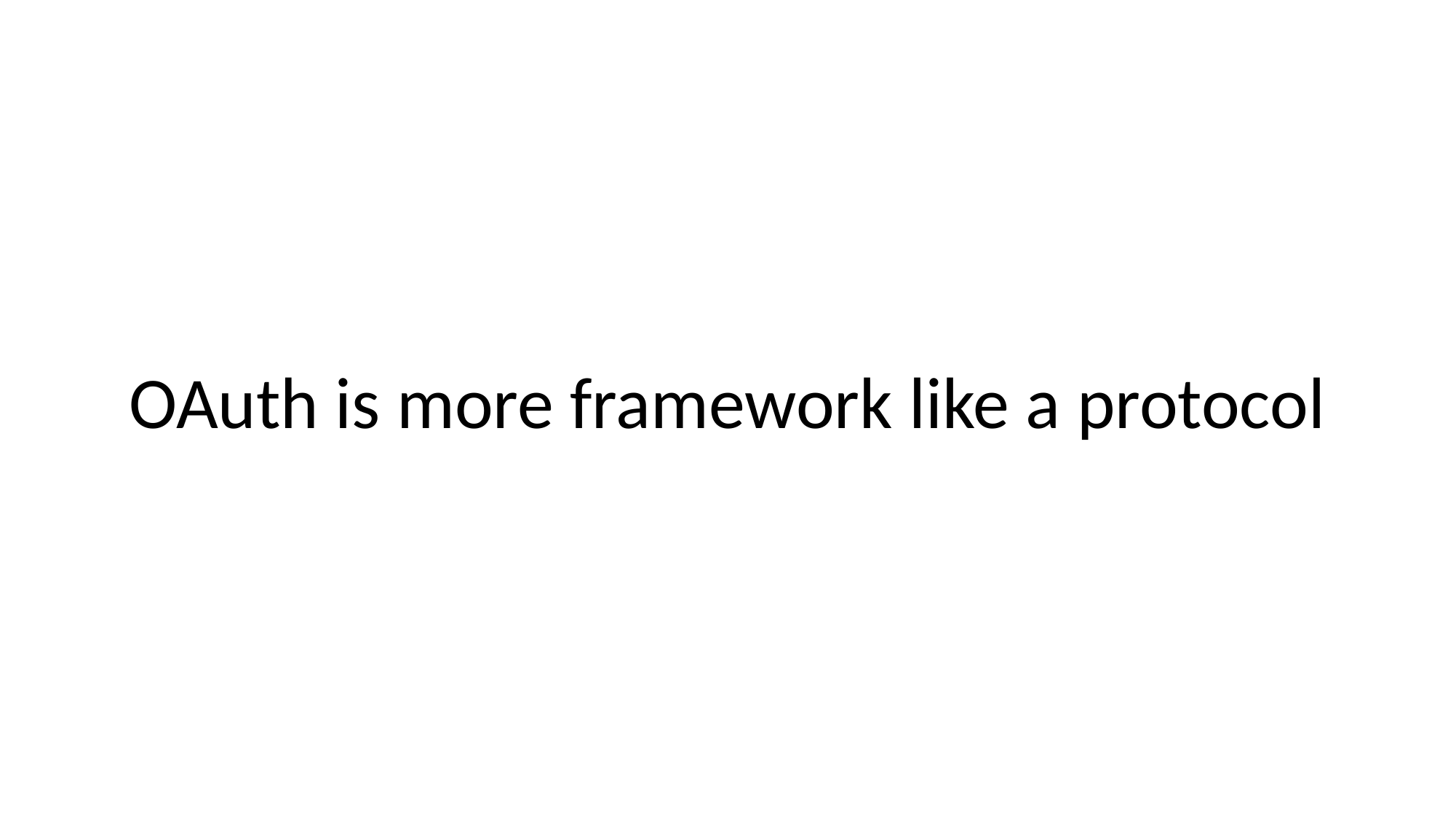

OAuth is more framework like a protocol